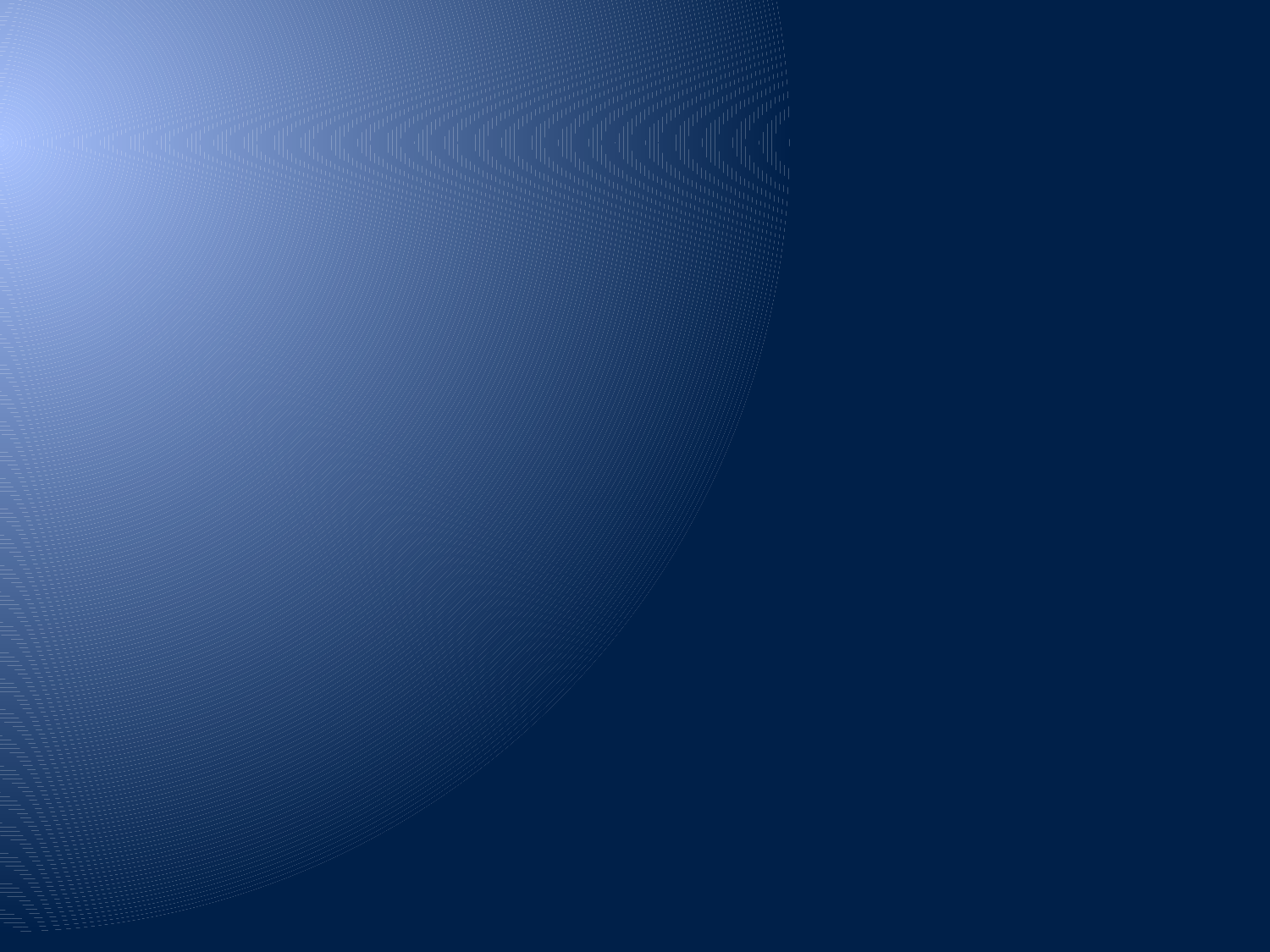

#

<img src="planets.gif" width="145" height="126" alt="Planets" usemap="#planetmap" />

<map name="planetmap">
  <area shape="rect" coords="0,0,82,126" alt="Sun" href="sun.html" />
  <area shape="circle" coords="90,58,3" alt="Mercury" href="mercur.html" />
  <area shape="circle" coords="124,58,8" alt="Venus" href="venus.html" />
</map>